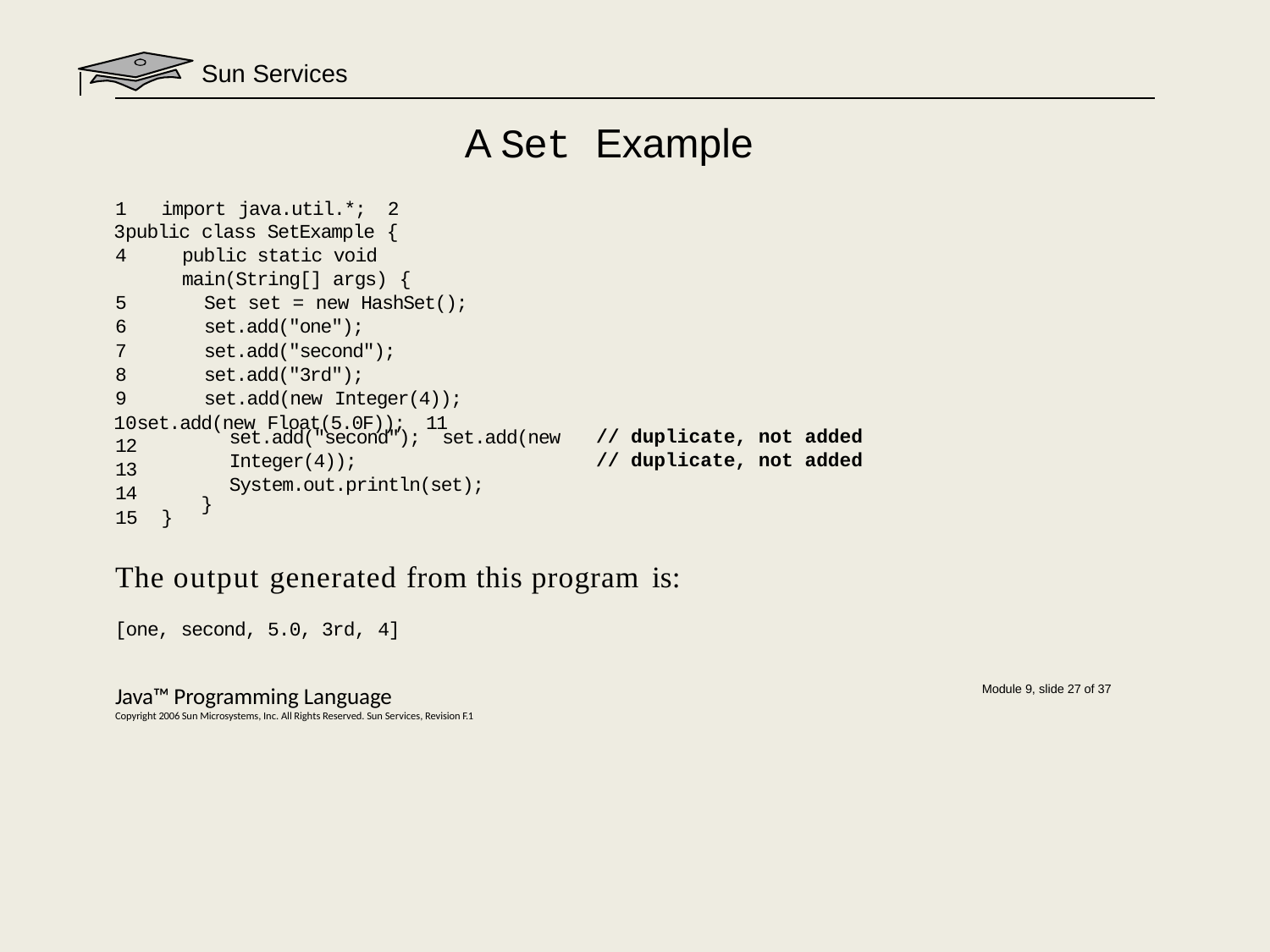

Sun Services

# A Set Example
1	import java.util.*;  2
public class SetExample {
public static void main(String[] args) {
Set set = new HashSet();
set.add("one");
set.add("second");
set.add("3rd");
set.add(new Integer(4));
set.add(new Float(5.0F));  11
12
13
14
15	}
set.add("second");  set.add(new Integer(4));  System.out.println(set);
// duplicate, not added
// duplicate, not added
}
The output generated from this program is:
[one, second, 5.0, 3rd, 4]
Java™ Programming Language
Copyright 2006 Sun Microsystems, Inc. All Rights Reserved. Sun Services, Revision F.1
Module 9, slide 27 of 37